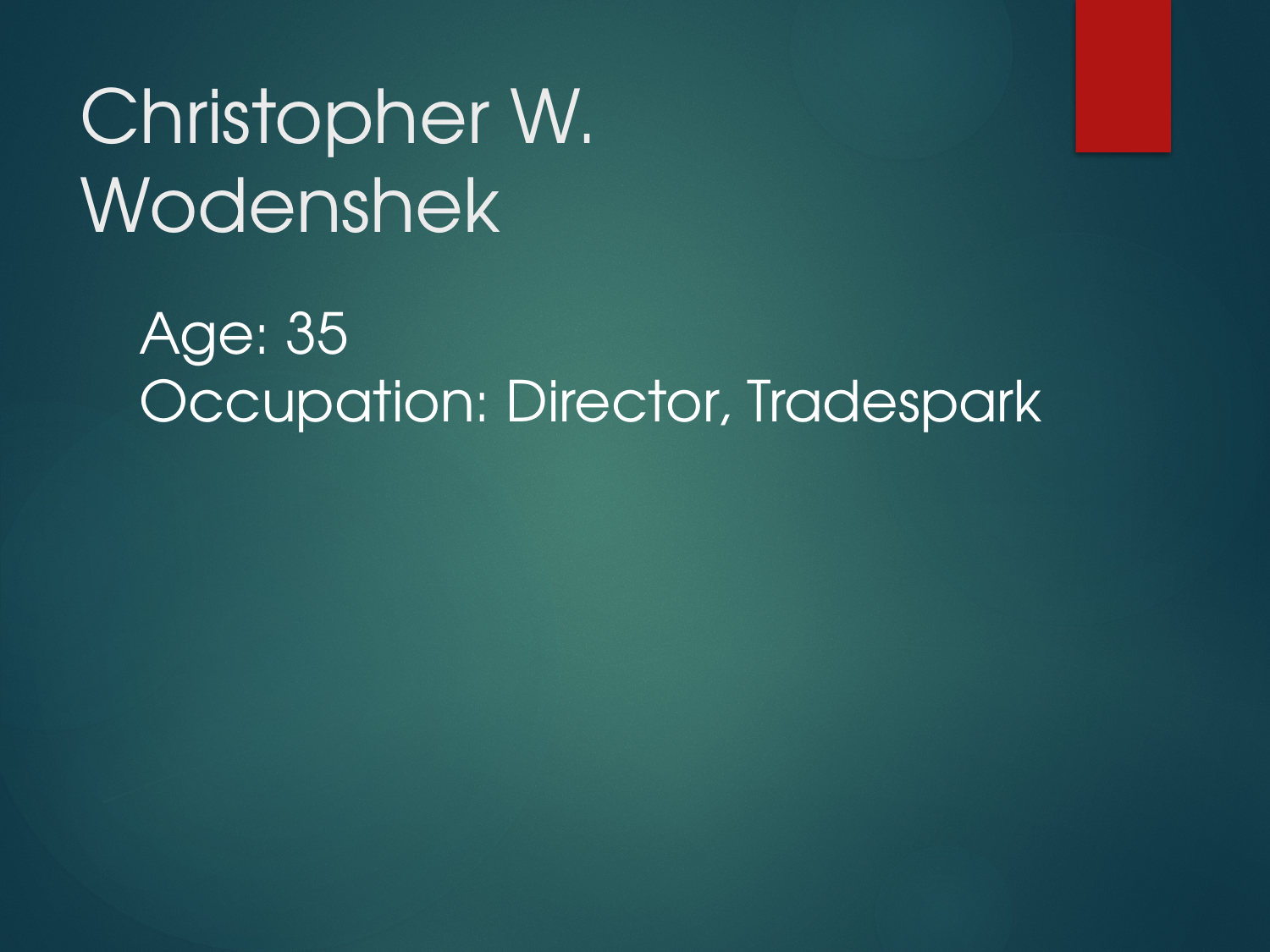

# Christopher W. Wodenshek

Age: 35
Occupation: Director, Tradespark